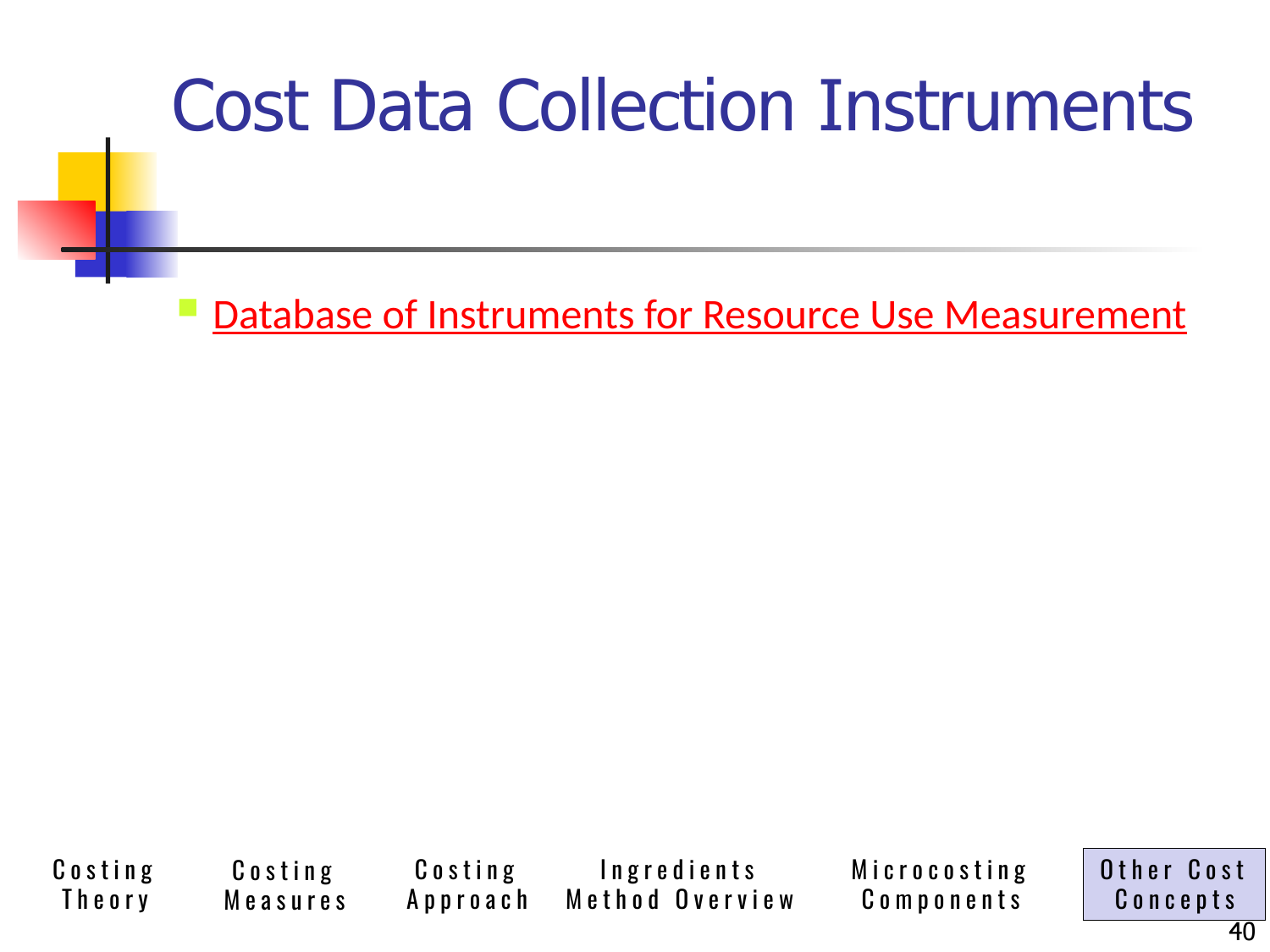

# Cost Data Collection Instruments
Database of Instruments for Resource Use Measurement

Costing Theory
Ingredients Method Overview
Microcosting Components
Other Cost Concepts
Costing Approach
Costing Measures

40